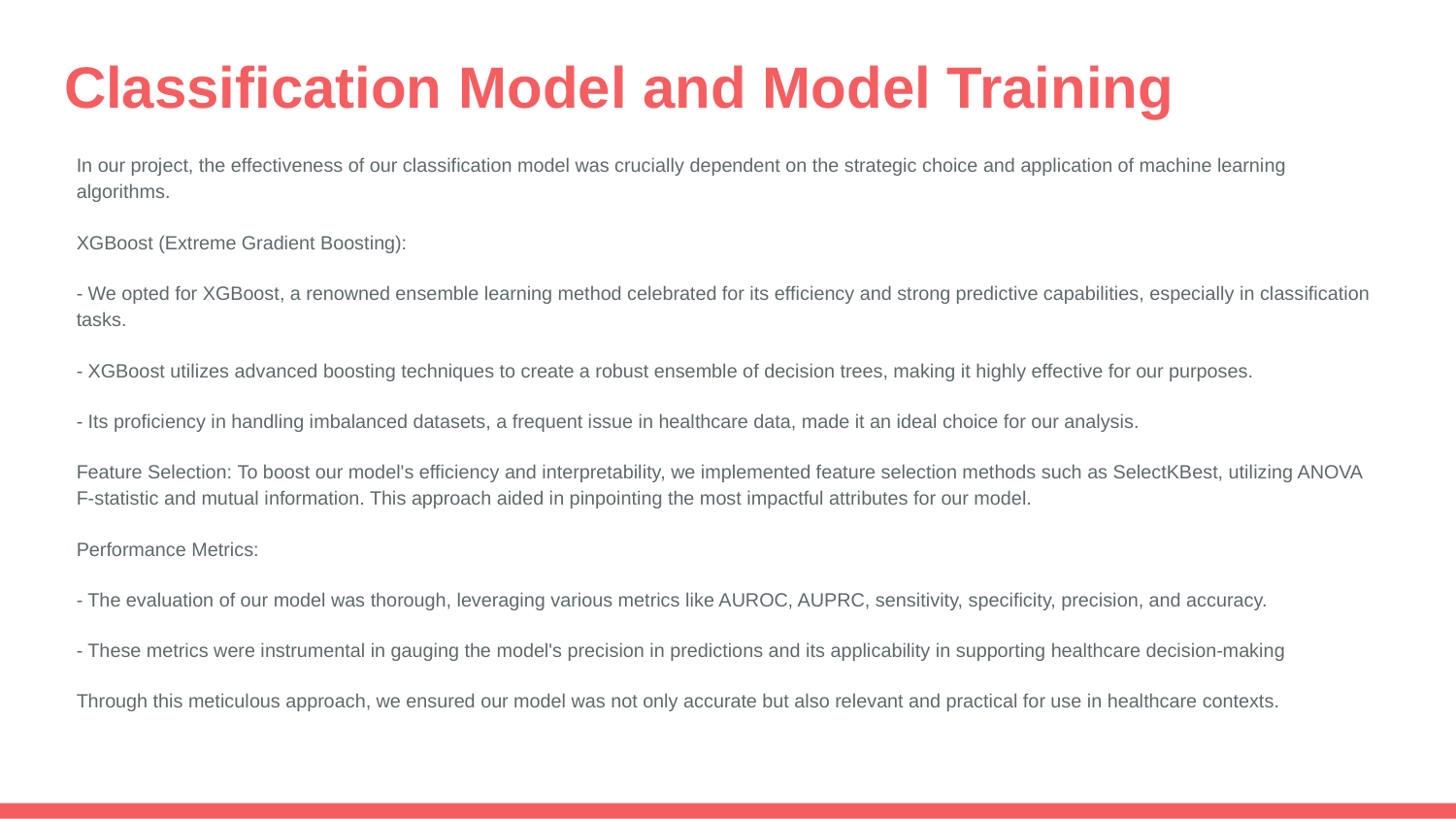

# Classification Model and Model Training
In our project, the effectiveness of our classification model was crucially dependent on the strategic choice and application of machine learning algorithms.
XGBoost (Extreme Gradient Boosting):
- We opted for XGBoost, a renowned ensemble learning method celebrated for its efficiency and strong predictive capabilities, especially in classification tasks.
- XGBoost utilizes advanced boosting techniques to create a robust ensemble of decision trees, making it highly effective for our purposes.
- Its proficiency in handling imbalanced datasets, a frequent issue in healthcare data, made it an ideal choice for our analysis.
Feature Selection: To boost our model's efficiency and interpretability, we implemented feature selection methods such as SelectKBest, utilizing ANOVA F-statistic and mutual information. This approach aided in pinpointing the most impactful attributes for our model.
Performance Metrics:
- The evaluation of our model was thorough, leveraging various metrics like AUROC, AUPRC, sensitivity, specificity, precision, and accuracy.
- These metrics were instrumental in gauging the model's precision in predictions and its applicability in supporting healthcare decision-making
Through this meticulous approach, we ensured our model was not only accurate but also relevant and practical for use in healthcare contexts.